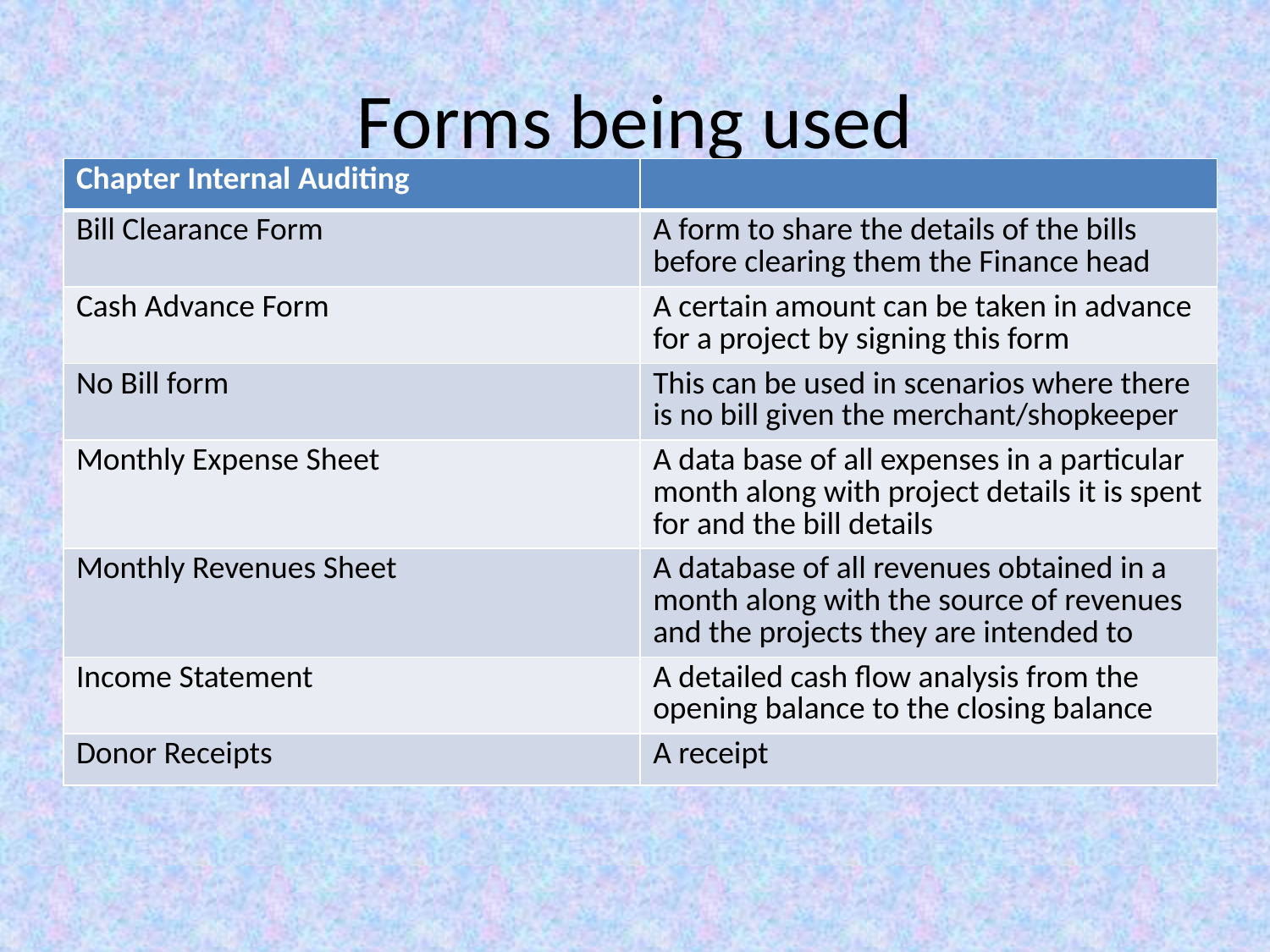

# Forms being used
| Chapter Internal Auditing |  |
| --- | --- |
| Bill Clearance Form | A form to share the details of the bills before clearing them the Finance head |
| Cash Advance Form | A certain amount can be taken in advance for a project by signing this form |
| No Bill form | This can be used in scenarios where there is no bill given the merchant/shopkeeper |
| Monthly Expense Sheet | A data base of all expenses in a particular month along with project details it is spent for and the bill details |
| Monthly Revenues Sheet | A database of all revenues obtained in a month along with the source of revenues and the projects they are intended to |
| Income Statement | A detailed cash flow analysis from the opening balance to the closing balance |
| Donor Receipts | A receipt |